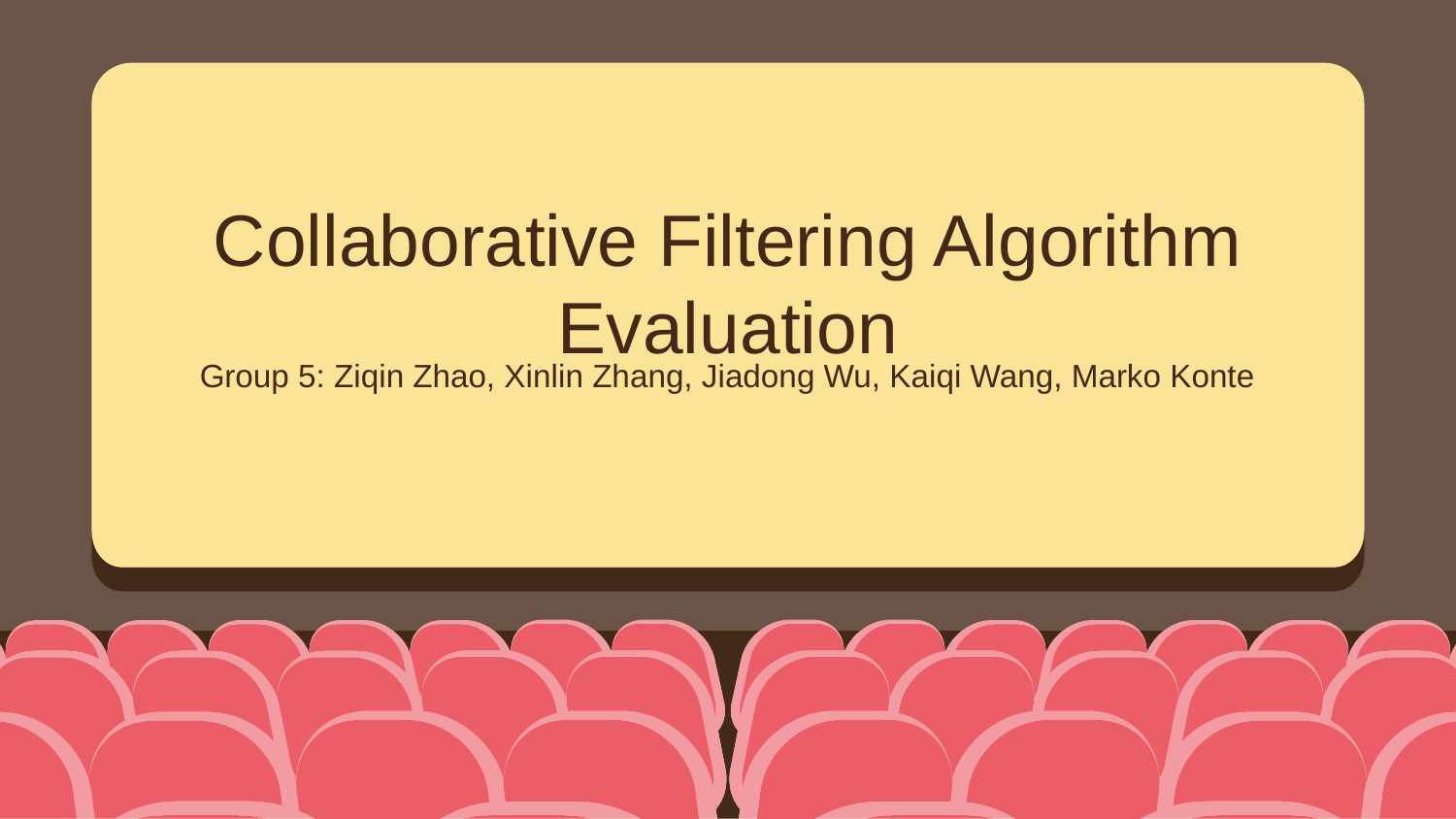

# Collaborative Filtering Algorithm Evaluation
Group 5: Ziqin Zhao, Xinlin Zhang, Jiadong Wu, Kaiqi Wang, Marko Konte